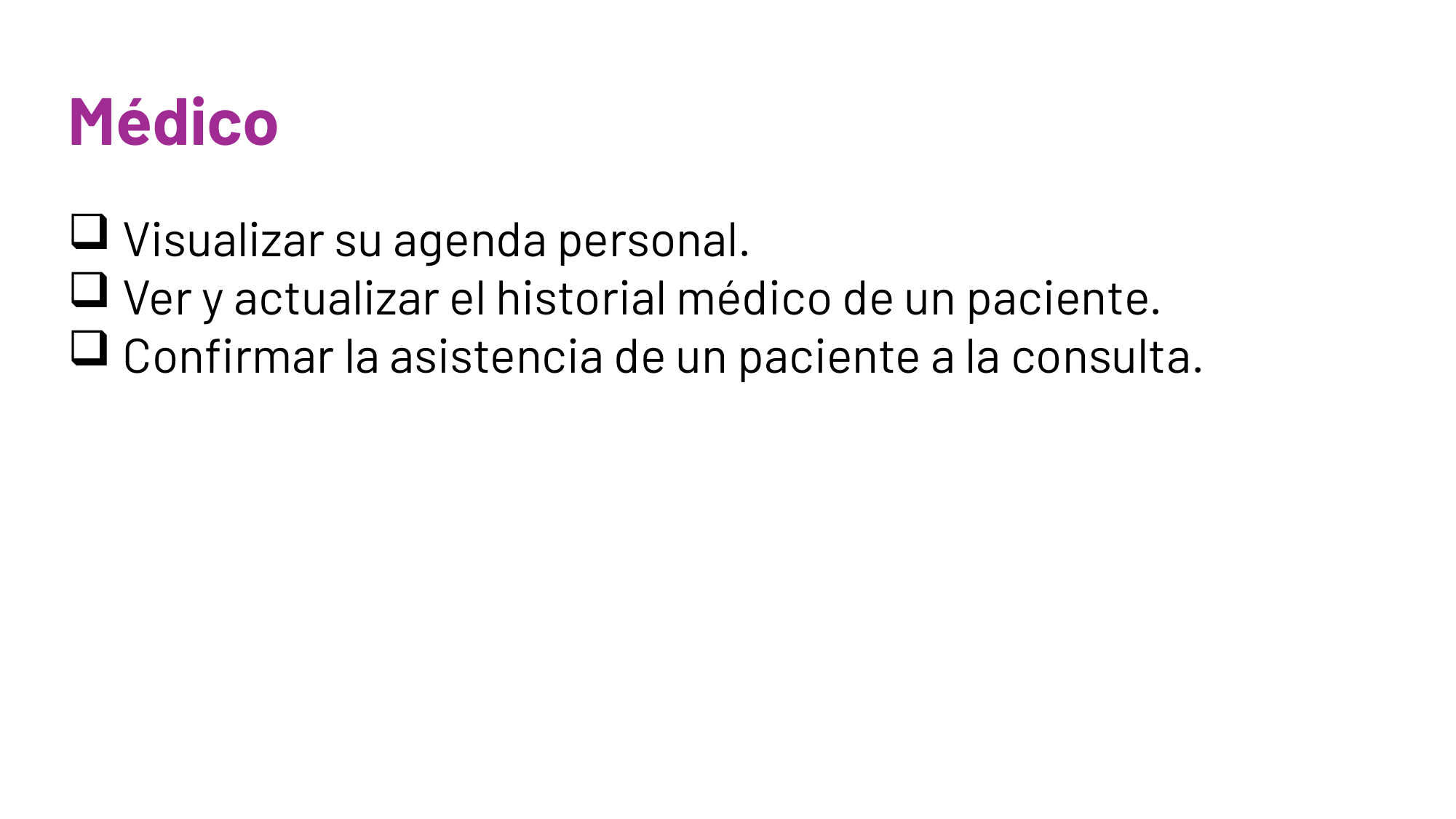

# Médico
Visualizar su agenda personal.
Ver y actualizar el historial médico de un paciente.
Confirmar la asistencia de un paciente a la consulta.